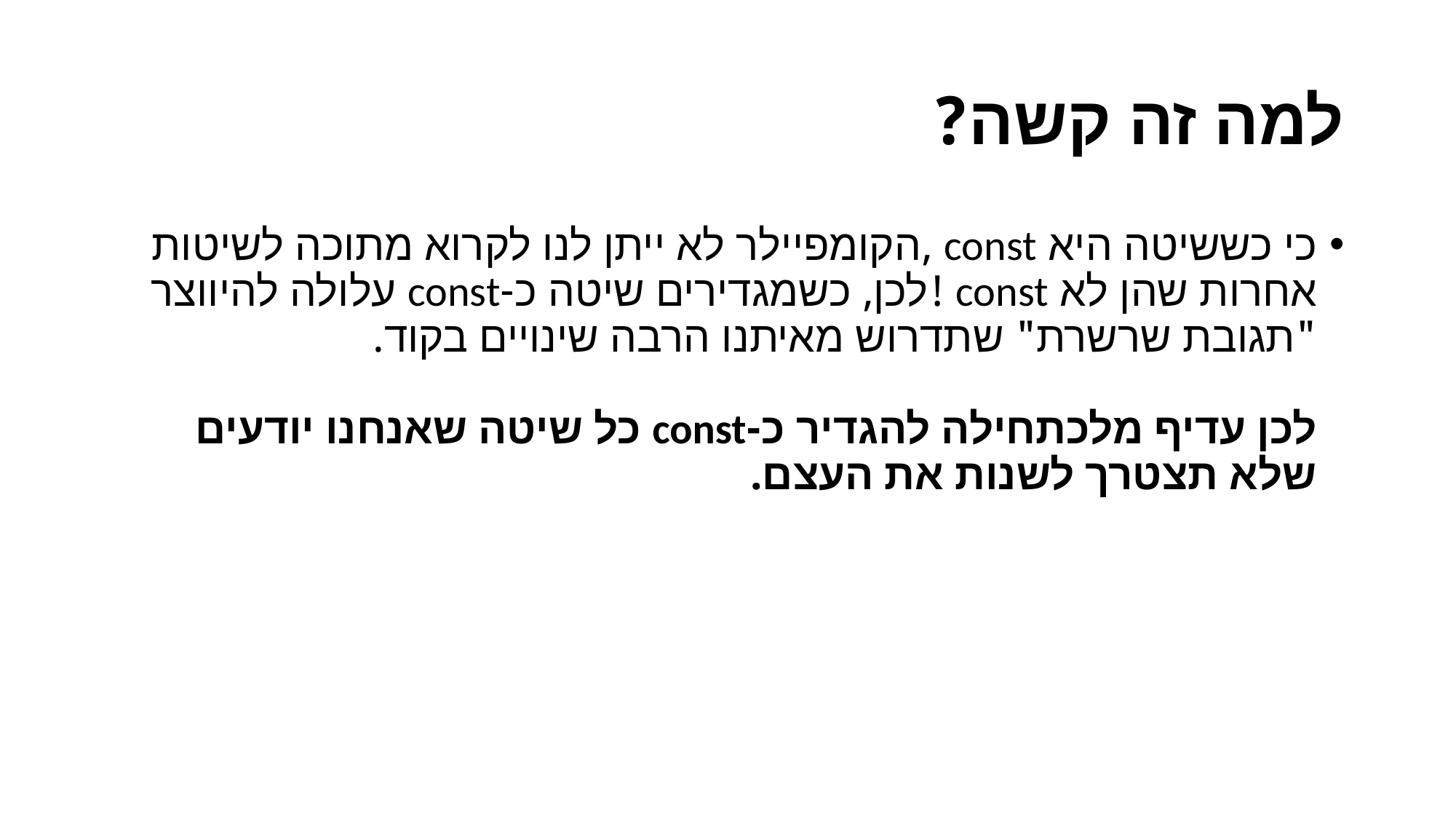

# למה זה קשה?
כי כששיטה היא const ,הקומפיילר לא ייתן לנו לקרוא מתוכה לשיטות אחרות שהן לא const !לכן, כשמגדירים שיטה כ-const עלולה להיווצר "תגובת שרשרת" שתדרוש מאיתנו הרבה שינויים בקוד.
לכן עדיף מלכתחילה להגדיר כ-const כל שיטה שאנחנו יודעים שלא תצטרך לשנות את העצם.